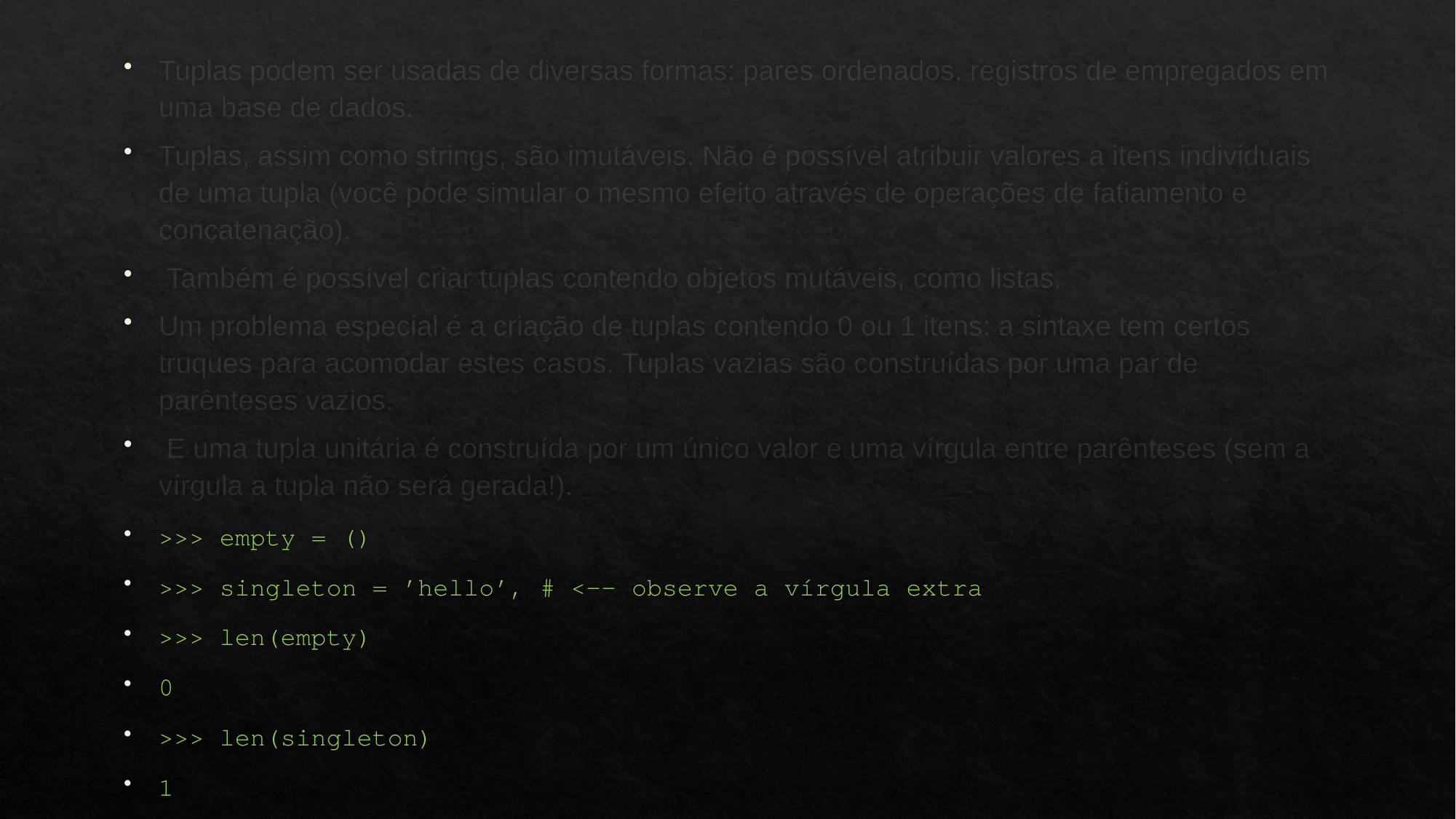

Tuplas podem ser usadas de diversas formas: pares ordenados, registros de empregados em uma base de dados.
Tuplas, assim como strings, são imutáveis. Não é possível atribuir valores a itens individuais de uma tupla (você pode simular o mesmo efeito através de operações de fatiamento e concatenação).
 Também é possível criar tuplas contendo objetos mutáveis, como listas.
Um problema especial é a criação de tuplas contendo 0 ou 1 itens: a sintaxe tem certos truques para acomodar estes casos. Tuplas vazias são construídas por uma par de parênteses vazios.
 E uma tupla unitária é construída por um único valor e uma vírgula entre parênteses (sem a vírgula a tupla não será gerada!).
>>> empty = ()
>>> singleton = ’hello’, # <-- observe a vírgula extra
>>> len(empty)
0
>>> len(singleton)
1